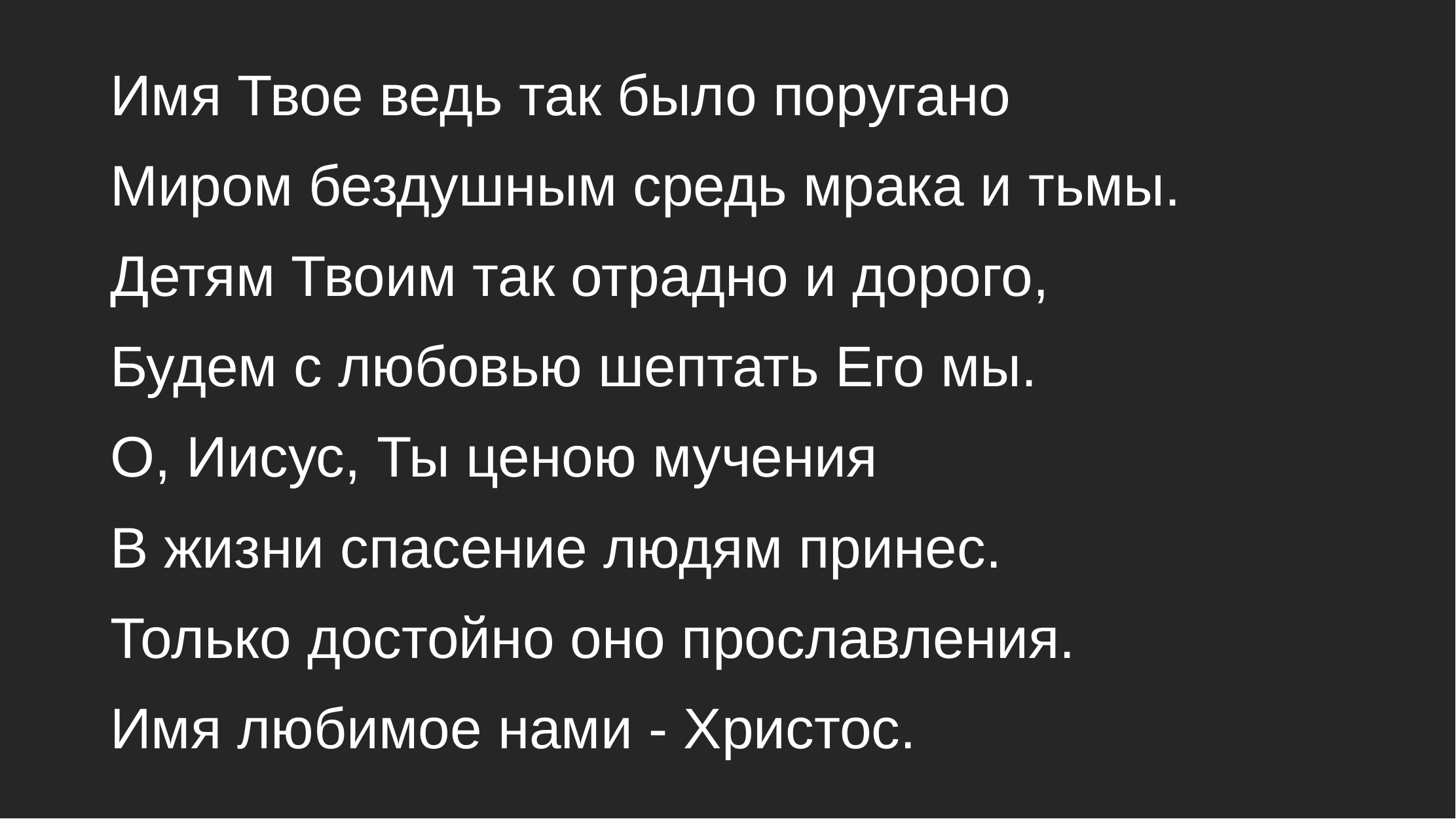

Имя Твое ведь так было поругано
Миром бездушным средь мрака и тьмы.
Детям Твоим так отрадно и дорого,
Будем с любовью шептать Его мы.
О, Иисус, Ты ценою мучения
В жизни спасение людям принес.
Только достойно оно прославления.
Имя любимое нами - Христос.